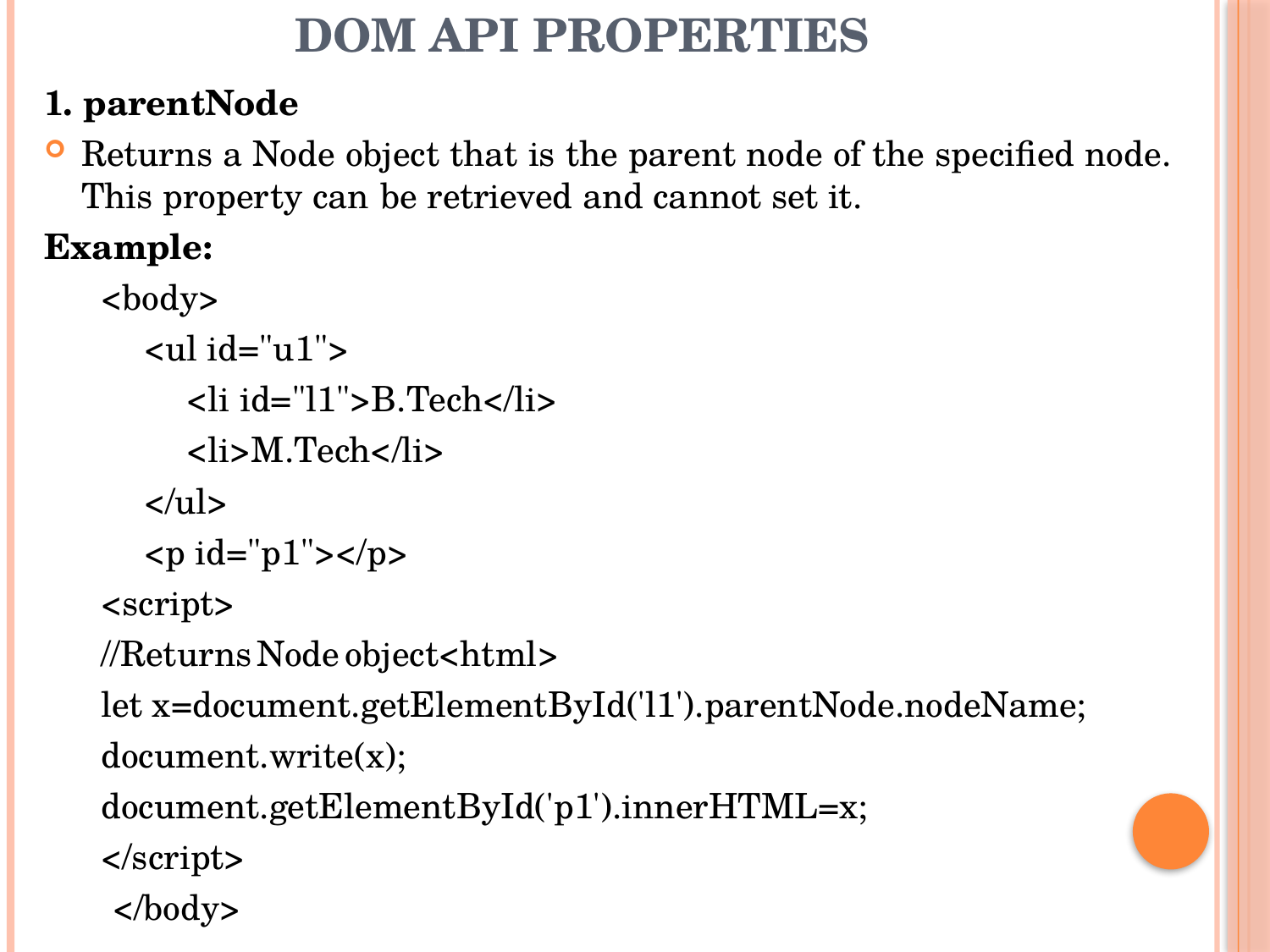

# DOM API Properties
1. parentNode
Returns a Node object that is the parent node of the specified node. This property can be retrieved and cannot set it.
Example:
<body>
    <ul id="u1">
        <li id="l1">B.Tech</li>
        <li>M.Tech</li>
    </ul>
    <p id="p1"></p>
<script>
//Returns Node object<html>
let x=document.getElementById('l1').parentNode.nodeName;
document.write(x);
document.getElementById('p1').innerHTML=x;
</script>
 </body>